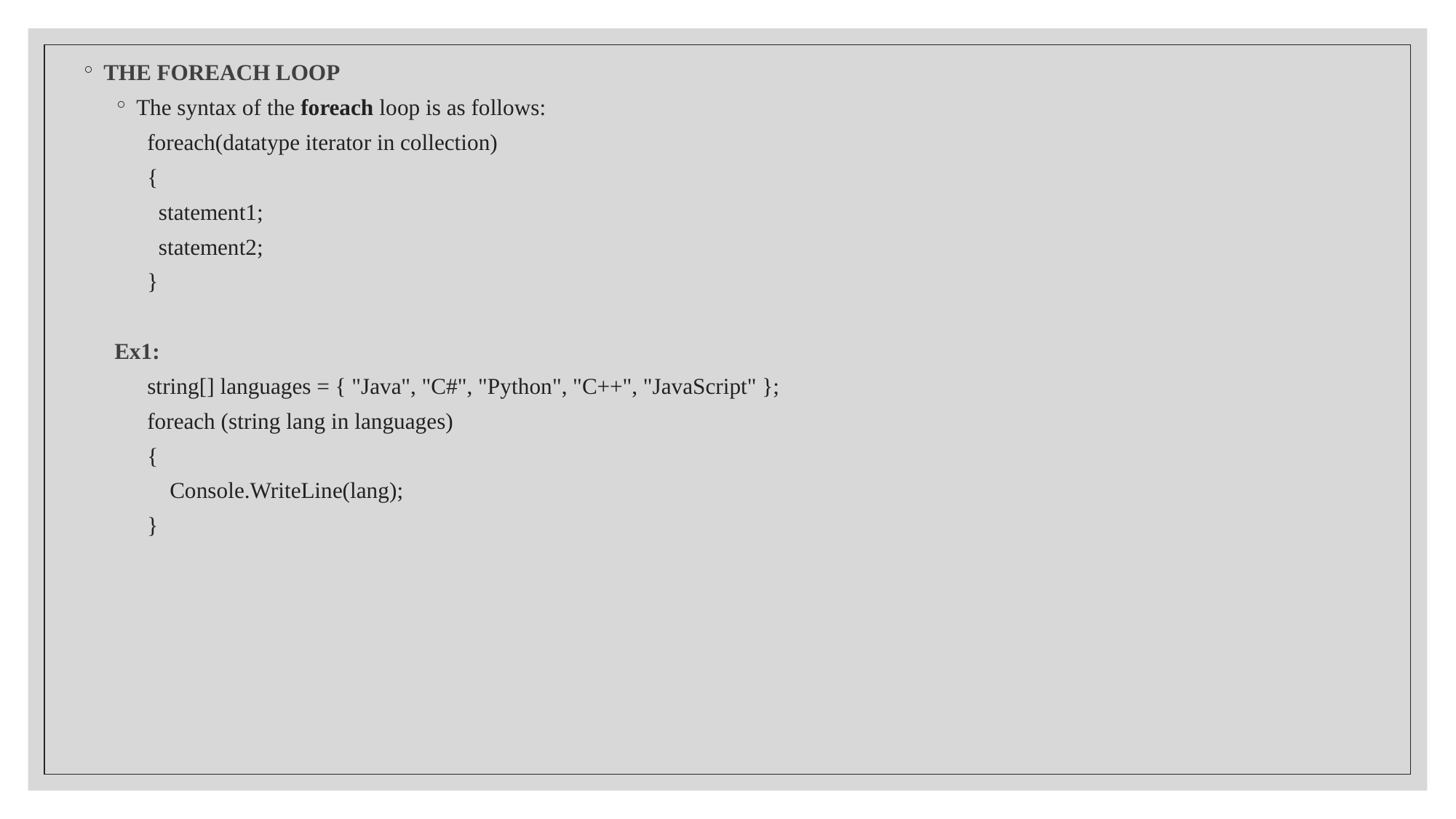

THE FOREACH LOOP
The syntax of the foreach loop is as follows:
foreach(datatype iterator in collection)
{
  statement1;
  statement2;
}

Ex1:
string[] languages = { "Java", "C#", "Python", "C++", "JavaScript" };
foreach (string lang in languages)
{
    Console.WriteLine(lang);
}